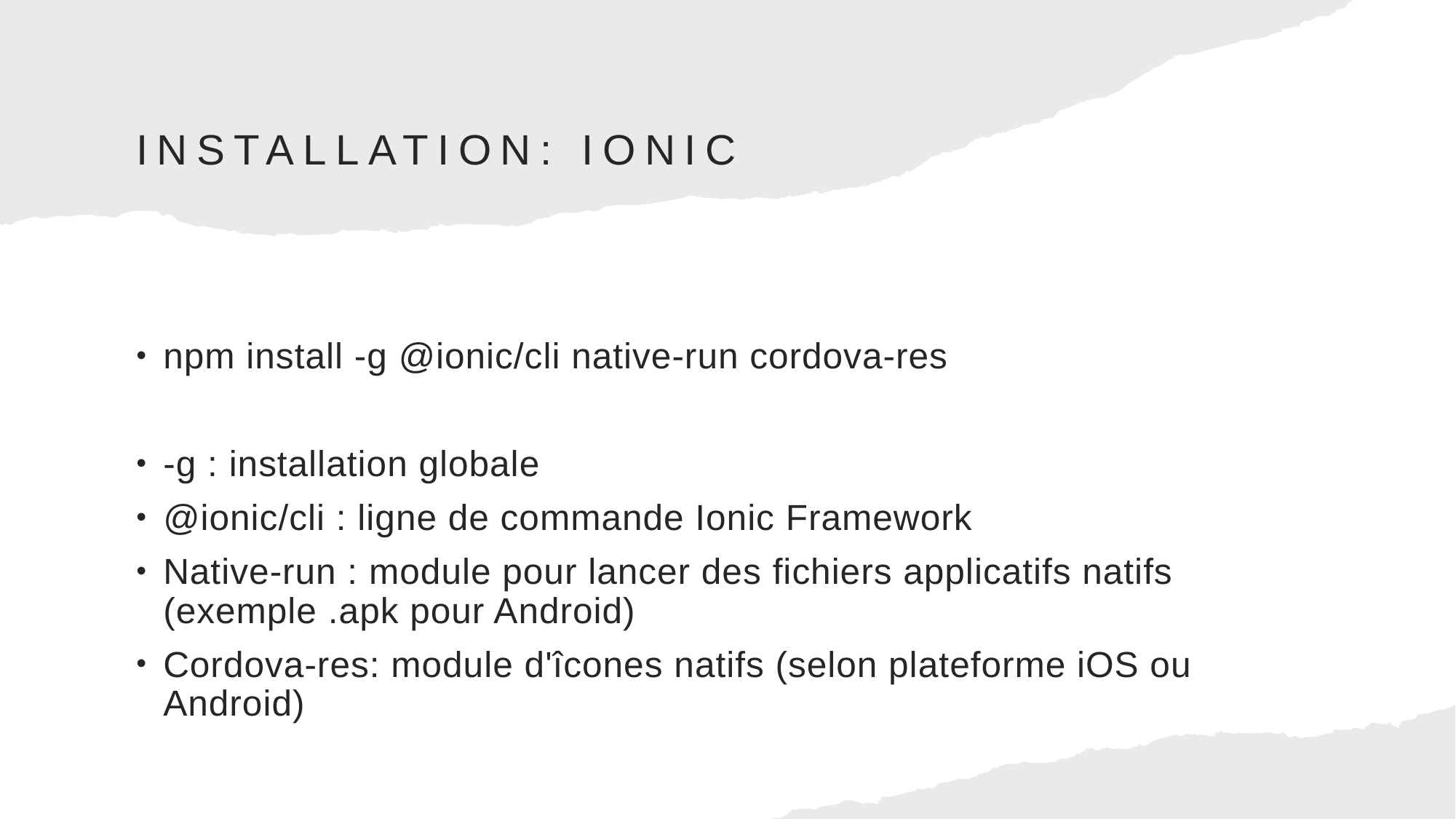

# Installation: Ionic

npm install -g @ionic/cli native-run cordova-res

-g : installation globale
@ionic/cli : ligne de commande Ionic Framework
Native-run : module pour lancer des fichiers applicatifs natifs (exemple .apk pour Android)
Cordova-res: module d'îcones natifs (selon plateforme iOS ou Android)